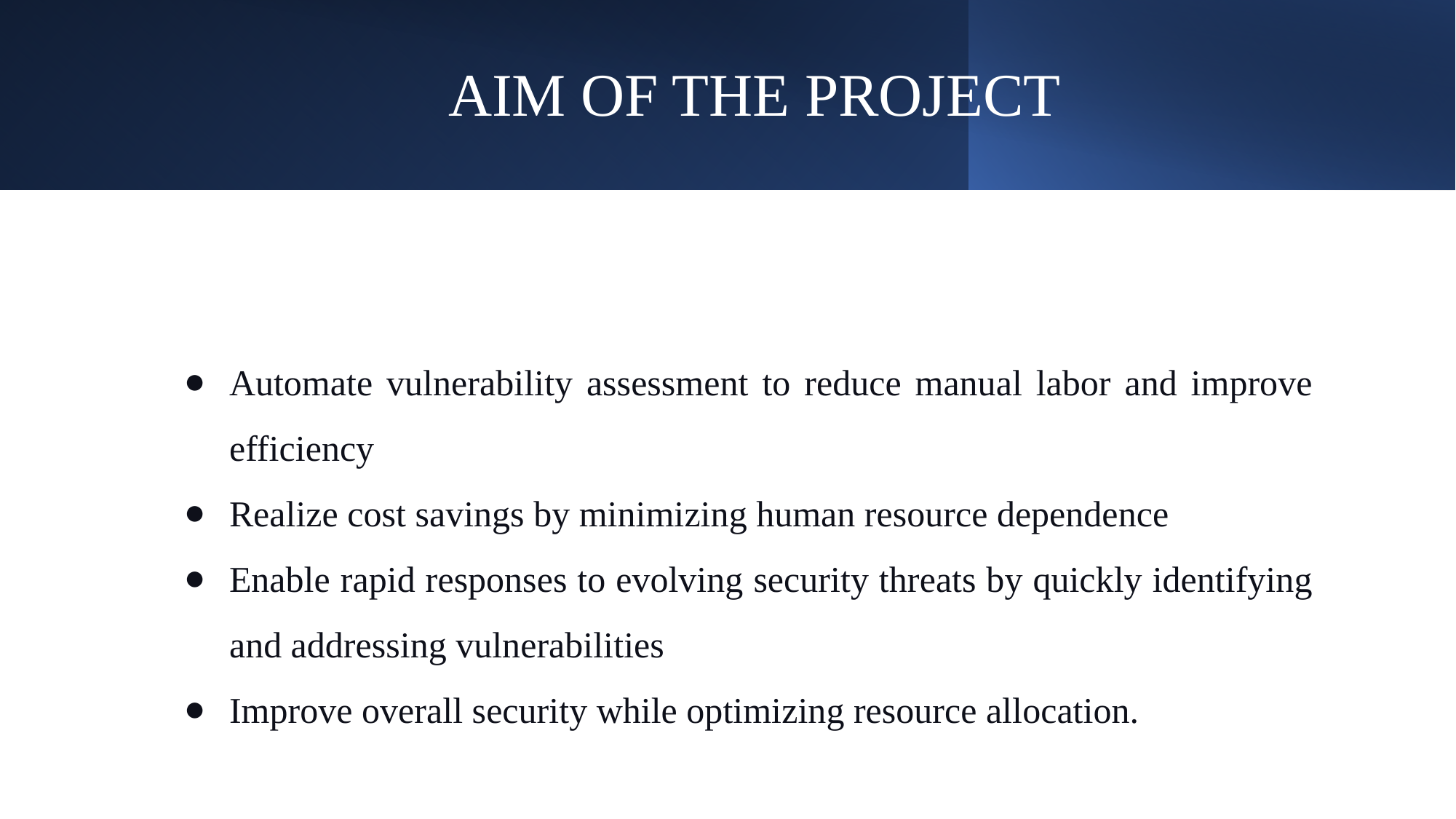

# AIM OF THE PROJECT
Automate vulnerability assessment to reduce manual labor and improve efficiency
Realize cost savings by minimizing human resource dependence
Enable rapid responses to evolving security threats by quickly identifying and addressing vulnerabilities
Improve overall security while optimizing resource allocation.